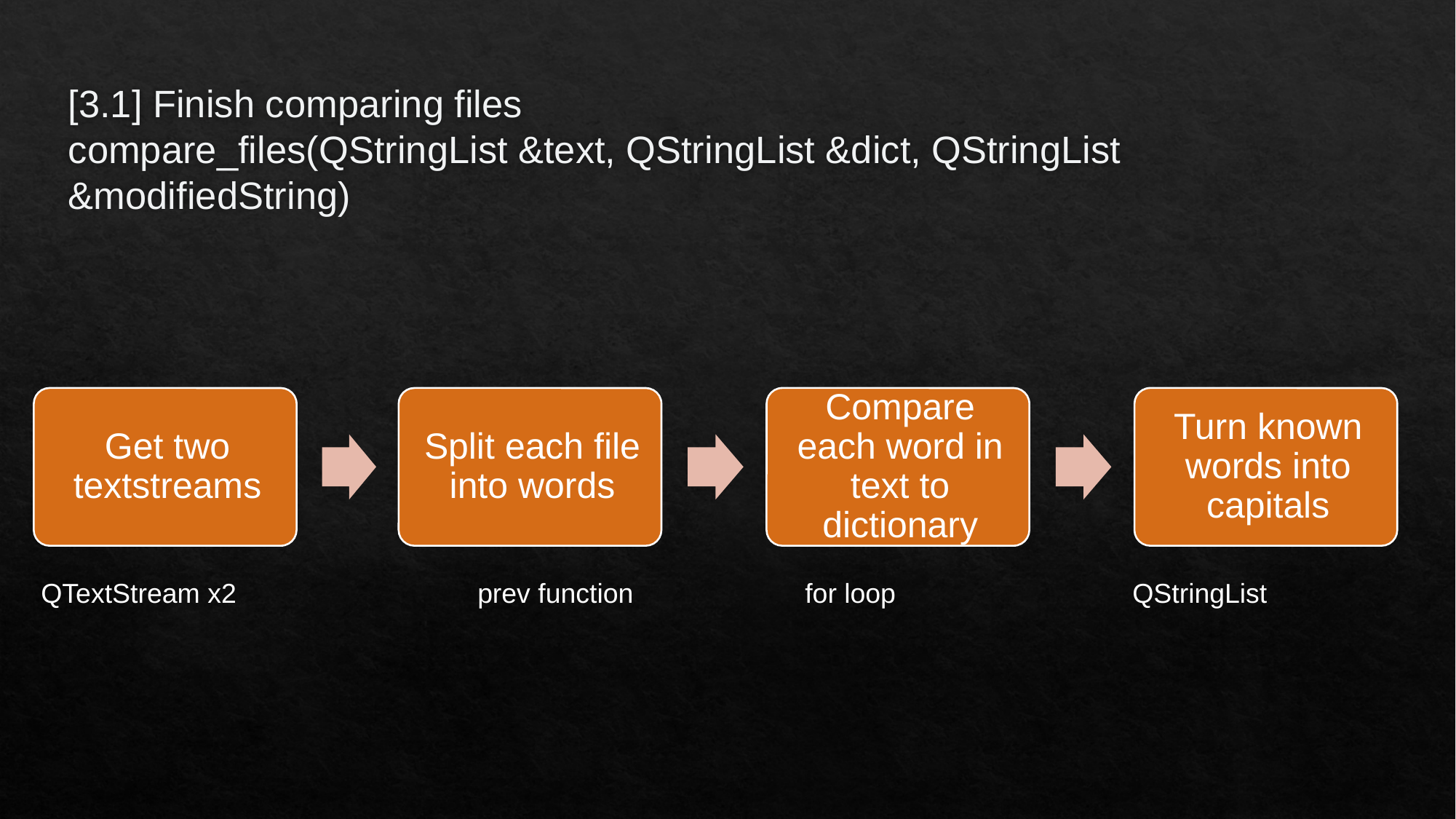

# [3.1] Finish comparing files compare_files(QStringList &text, QStringList &dict, QStringList &modifiedString)
Get two textstreams

Split each file into words

Compare each word in text to dictionary

Turn known words into capitals
QTextStream x2			prev function		for loop			QStringList